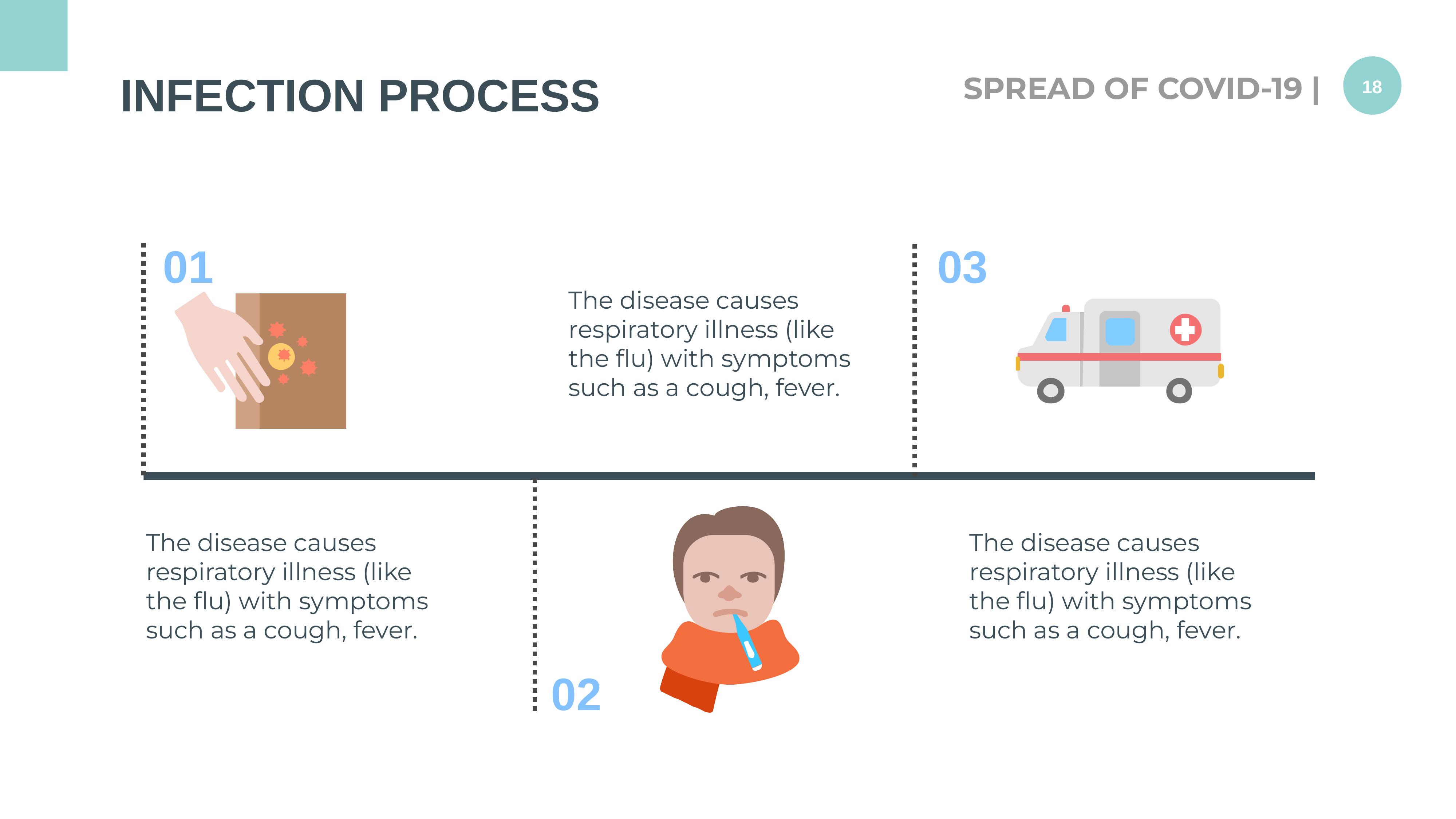

INFECTION PROCESS
01
03
The disease causes respiratory illness (like the flu) with symptoms such as a cough, fever.

The disease causes respiratory illness (like the flu) with symptoms such as a cough, fever.
The disease causes respiratory illness (like the flu) with symptoms such as a cough, fever.
02